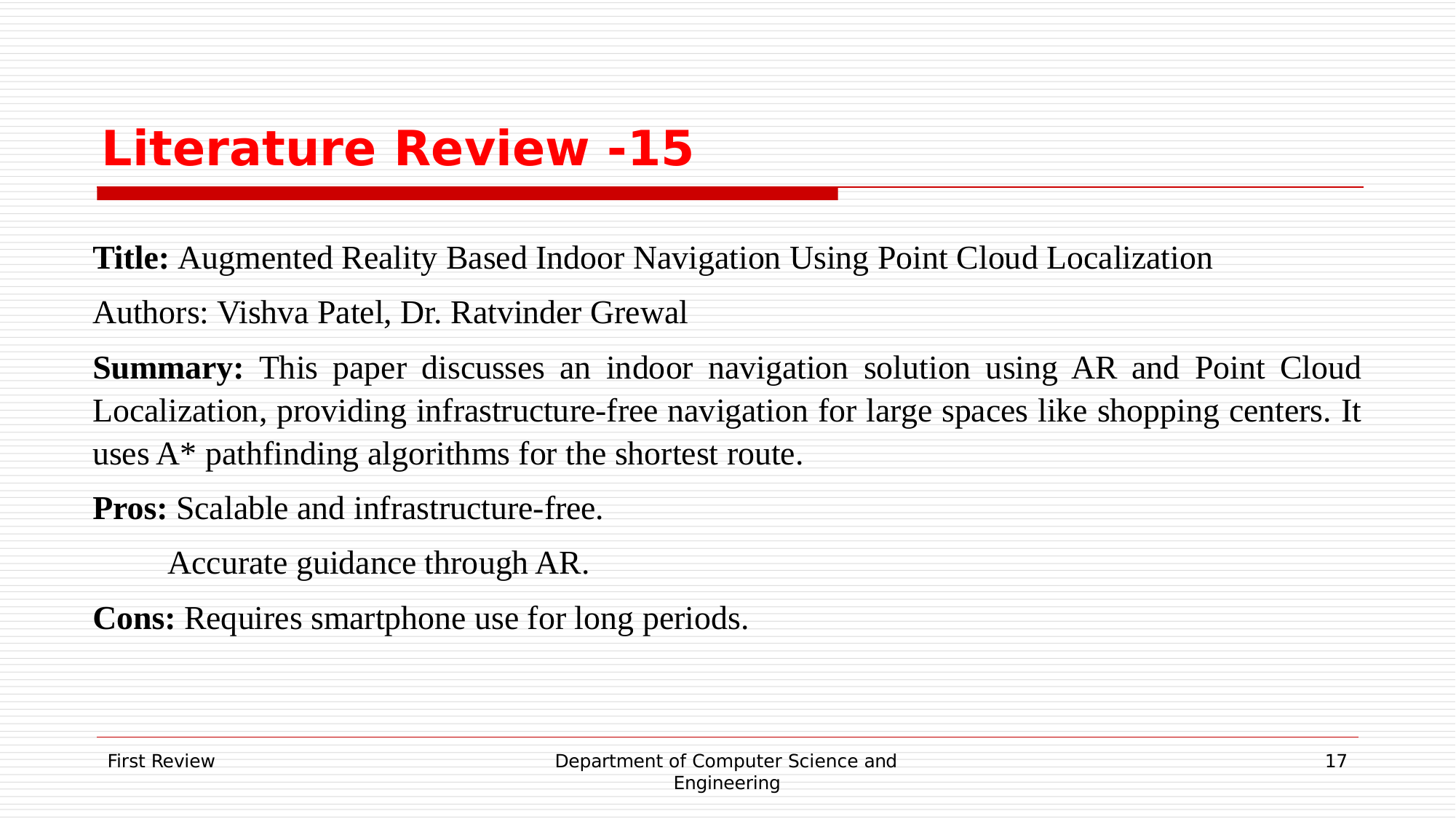

# Literature Review -15
Title: Augmented Reality Based Indoor Navigation Using Point Cloud Localization
Authors: Vishva Patel, Dr. Ratvinder Grewal
Summary: This paper discusses an indoor navigation solution using AR and Point Cloud Localization, providing infrastructure-free navigation for large spaces like shopping centers. It uses A* pathfinding algorithms for the shortest route.
Pros: Scalable and infrastructure-free.
         Accurate guidance through AR.
Cons: Requires smartphone use for long periods.
First Review
Department of Computer Science and Engineering
17